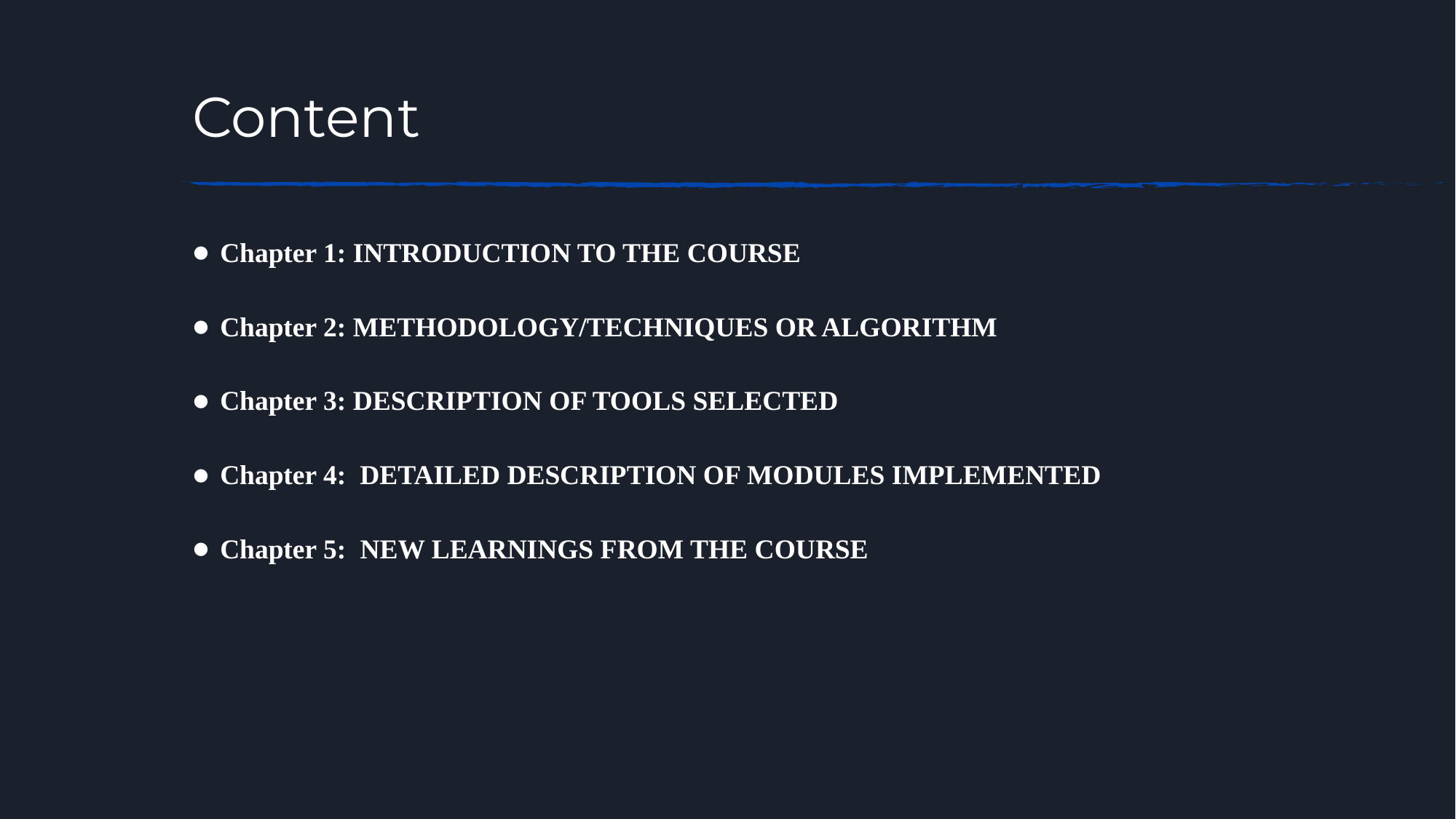

# Content
Chapter 1: INTRODUCTION TO THE COURSE
Chapter 2: METHODOLOGY/TECHNIQUES OR ALGORITHM
Chapter 3: DESCRIPTION OF TOOLS SELECTED
Chapter 4:  DETAILED DESCRIPTION OF MODULES IMPLEMENTED
Chapter 5:  NEW LEARNINGS FROM THE COURSE